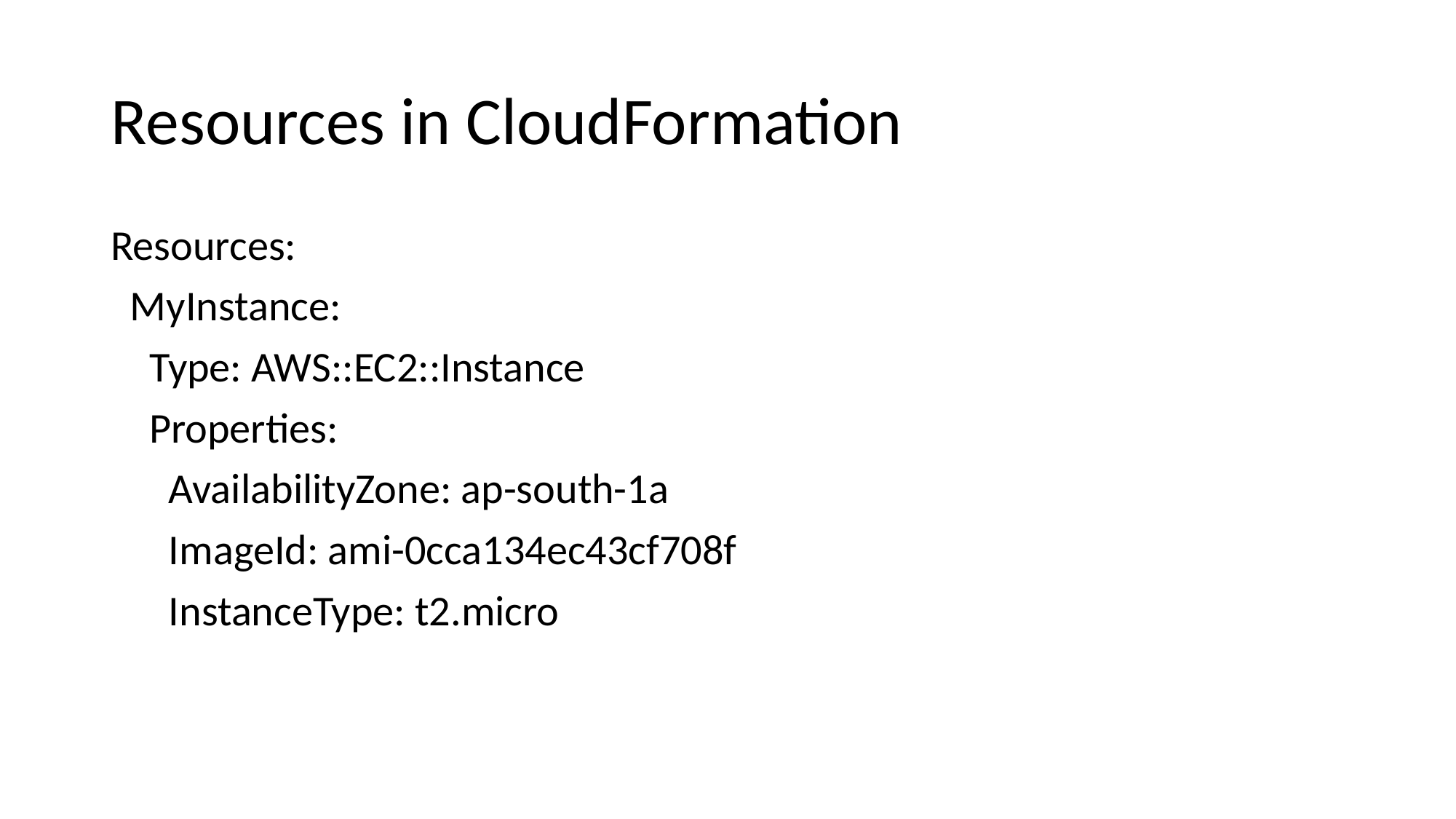

# Resources in CloudFormation
Resources:
  MyInstance:
    Type: AWS::EC2::Instance
    Properties:
      AvailabilityZone: ap-south-1a
      ImageId: ami-0cca134ec43cf708f
      InstanceType: t2.micro